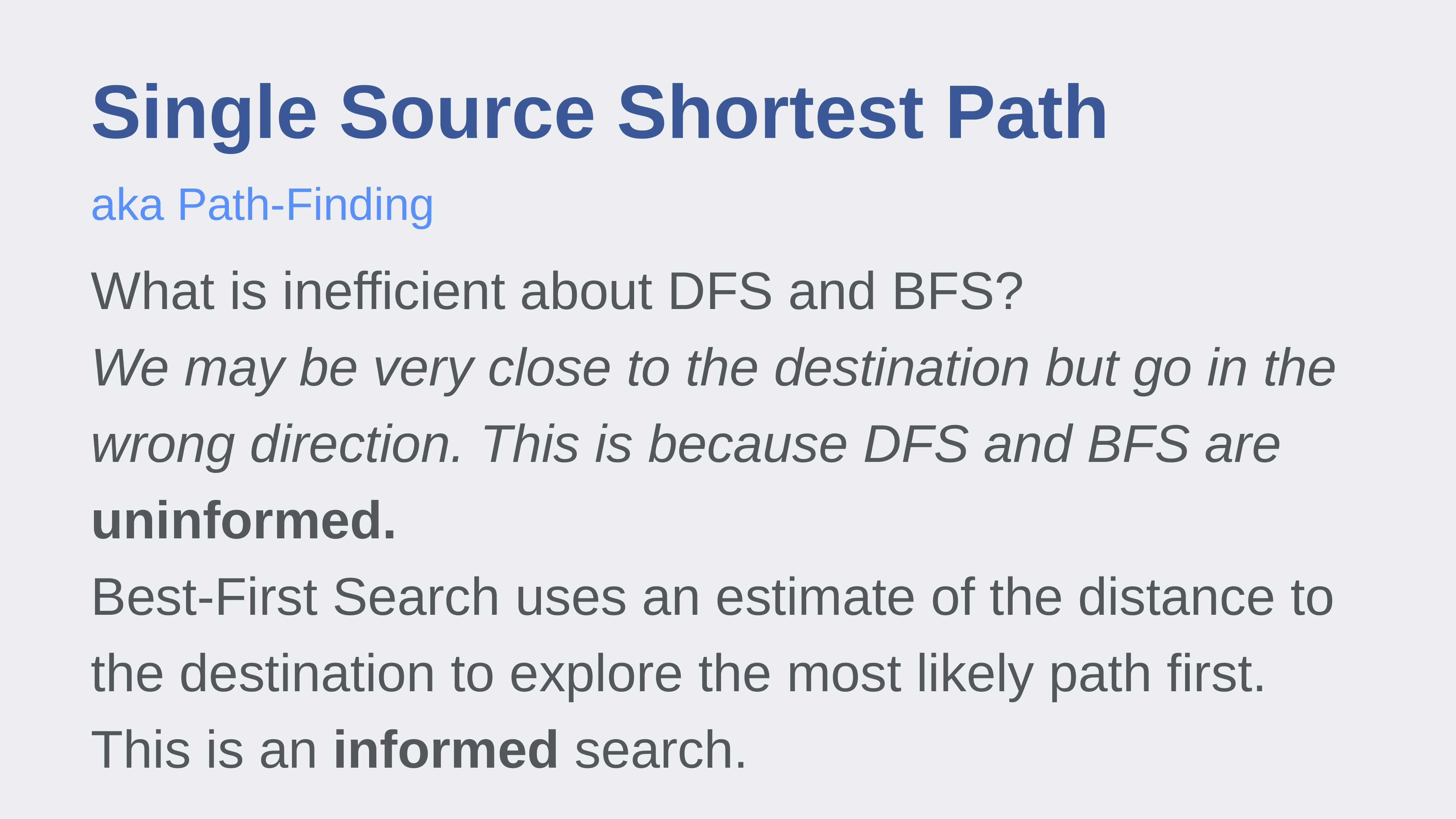

# Single Source Shortest Path
aka Path-Finding
What is inefficient about DFS and BFS?
We may be very close to the destination but go in the wrong direction. This is because DFS and BFS are uninformed.
Best-First Search uses an estimate of the distance to the destination to explore the most likely path first. This is an informed search.